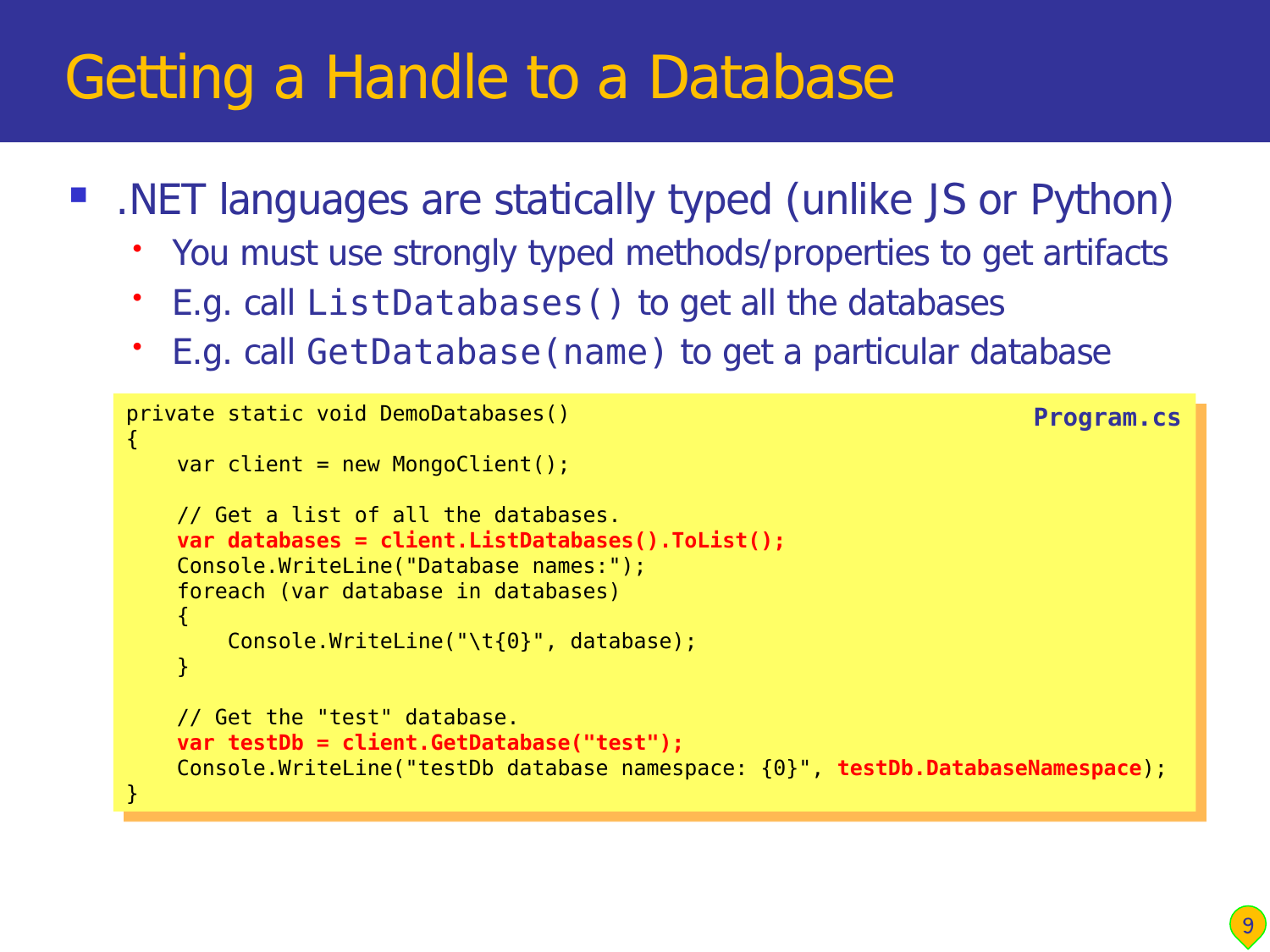

# Getting a Handle to a Database
.NET languages are statically typed (unlike JS or Python)
You must use strongly typed methods/properties to get artifacts
E.g. call ListDatabases() to get all the databases
E.g. call GetDatabase(name) to get a particular database
private static void DemoDatabases()
{
    var client = new MongoClient();

    // Get a list of all the databases.
    var databases = client.ListDatabases().ToList();
    Console.WriteLine("Database names:");
    foreach (var database in databases)
    {
        Console.WriteLine("\t{0}", database);
    }

    // Get the "test" database.
    var testDb = client.GetDatabase("test");
    Console.WriteLine("testDb database namespace: {0}", testDb.DatabaseNamespace);
}
Program.cs
9